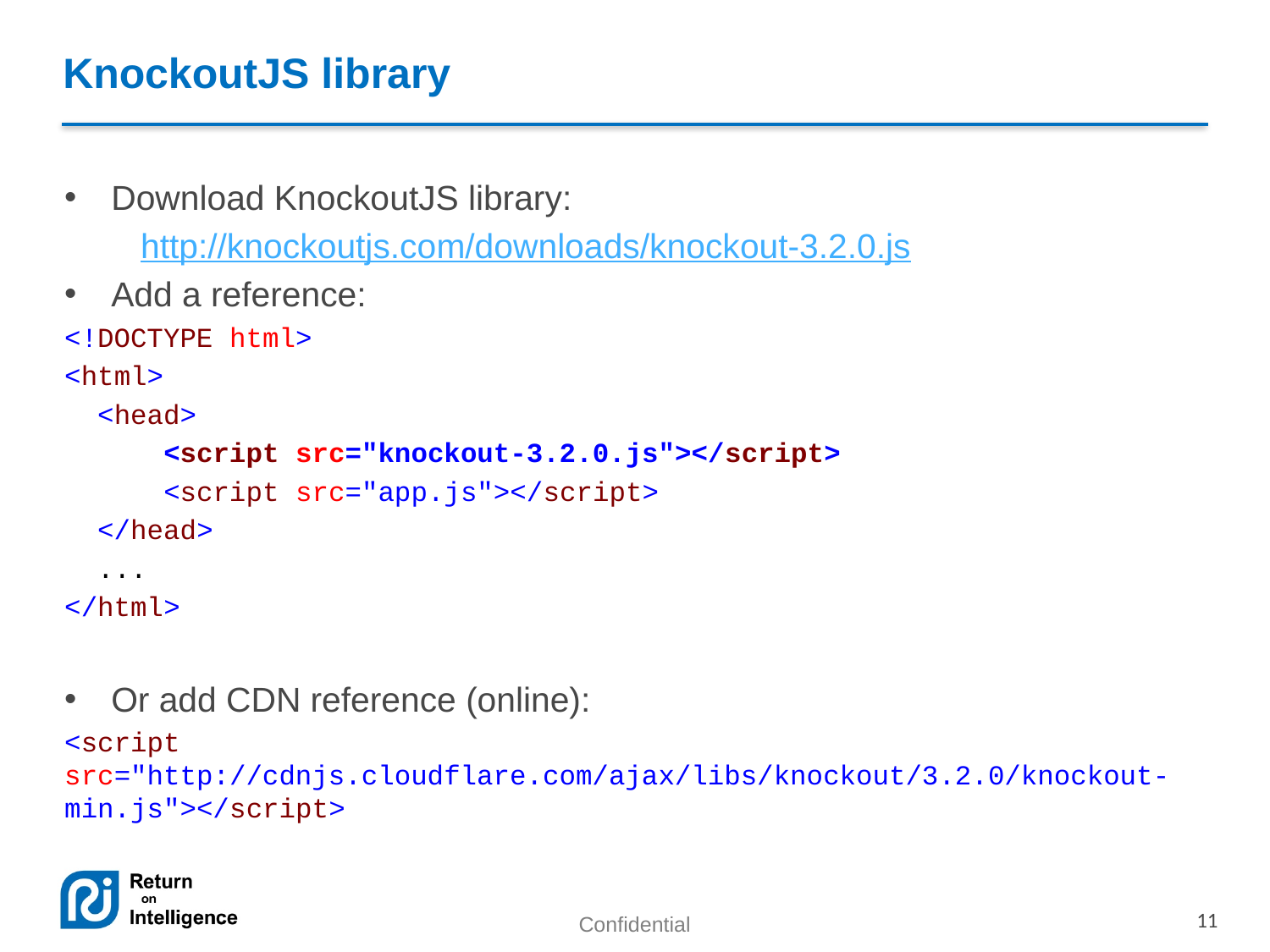

# KnockoutJS library
Download KnockoutJS library:
        http://knockoutjs.com/downloads/knockout-3.2.0.js
Add a reference:
<!DOCTYPE html>
<html>
  <head>
      <script src="knockout-3.2.0.js"></script>
      <script src="app.js"></script>
  </head>
  ...
</html>

Or add CDN reference (online):
<script src="http://cdnjs.cloudflare.com/ajax/libs/knockout/3.2.0/knockout-min.js"></script>